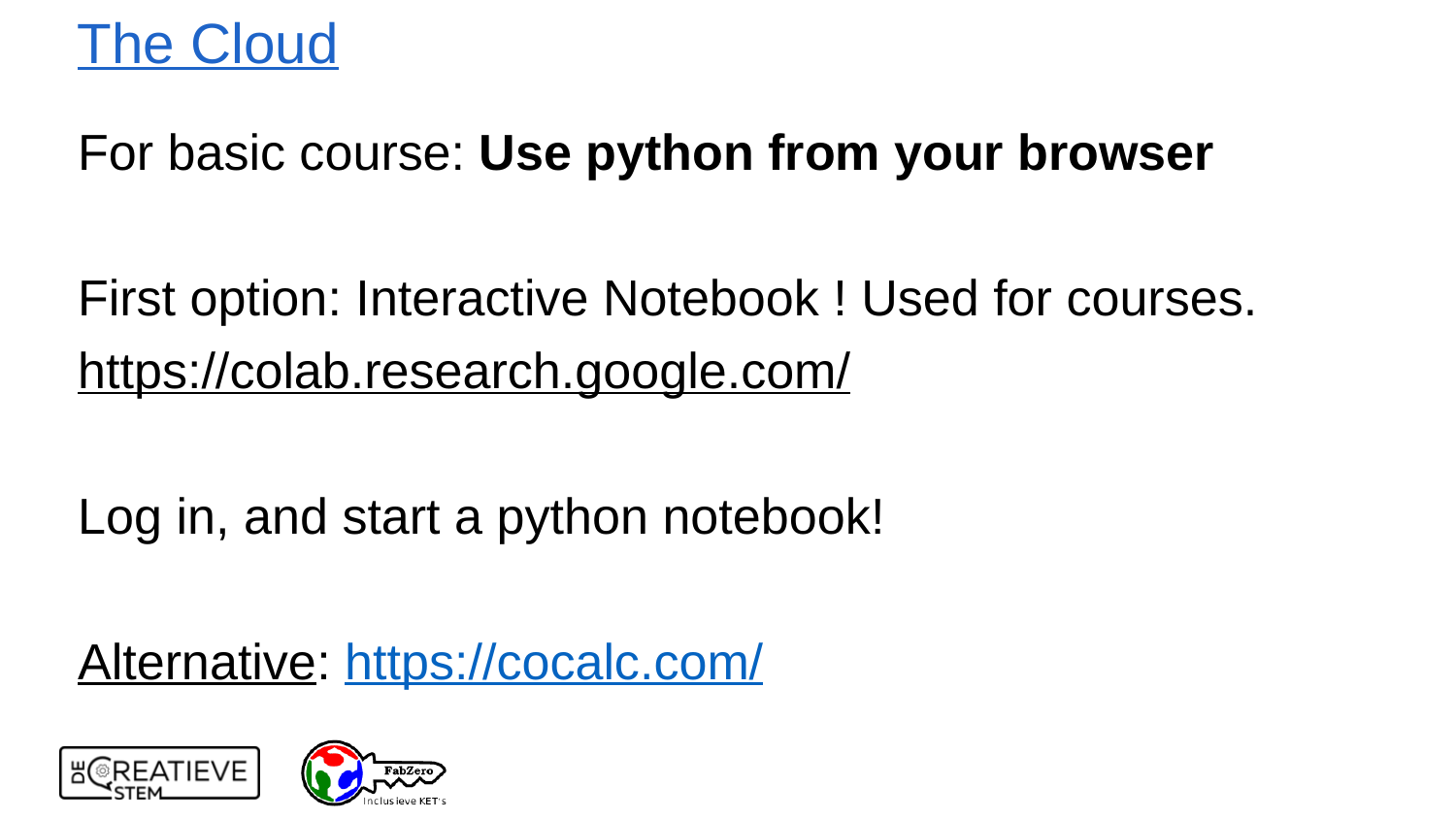

# The Cloud
For basic course: Use python from your browser

First option: Interactive Notebook ! Used for courses.
https://colab.research.google.com/

Log in, and start a python notebook!

Alternative: https://cocalc.com/